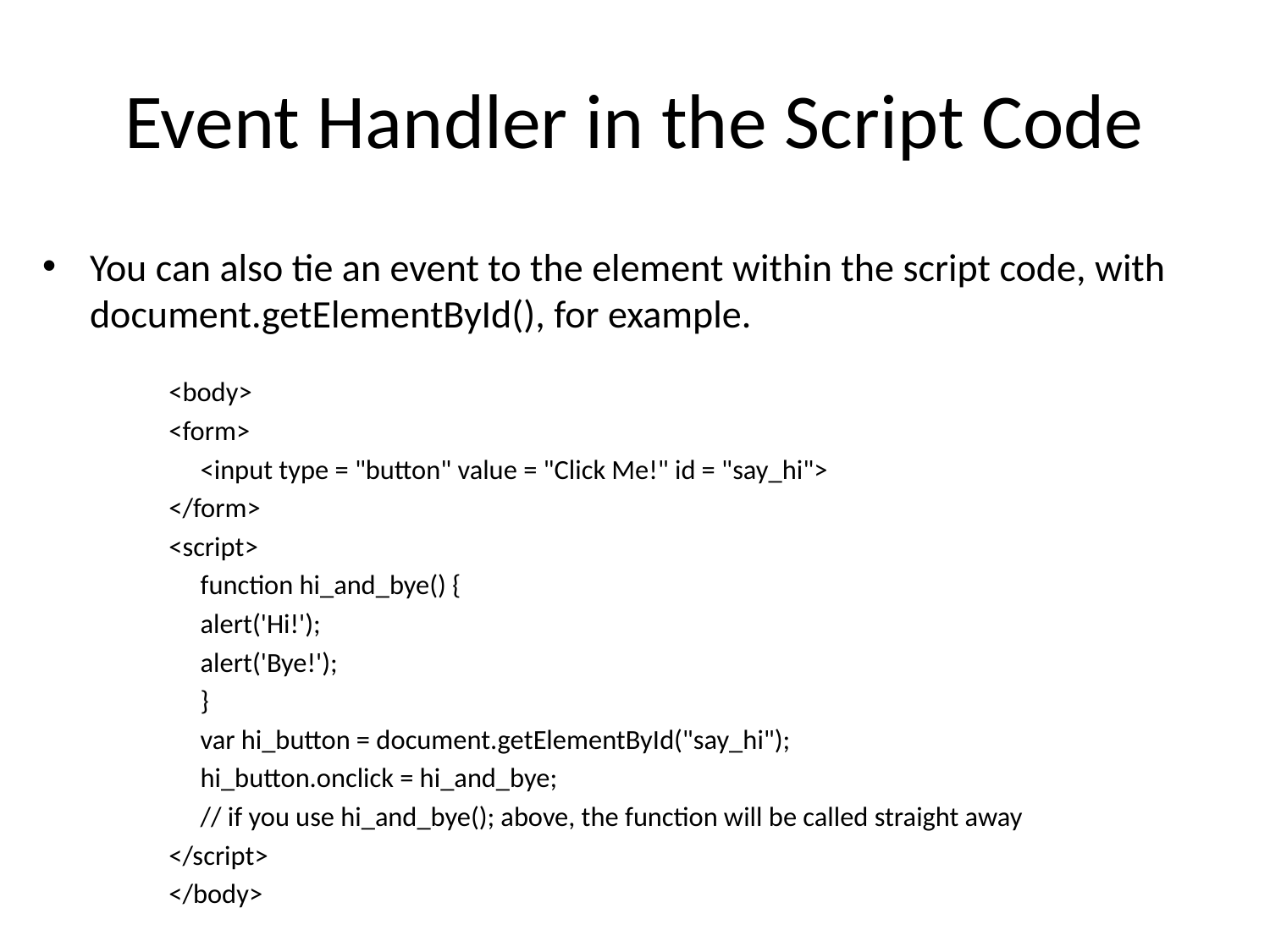

# Event Handler in the Script Code
You can also tie an event to the element within the script code, with document.getElementById(), for example.
<body>
<form>
	<input type = "button" value = "Click Me!" id = "say_hi">
</form>
<script>
	function hi_and_bye() {
		alert('Hi!');
		alert('Bye!');
	}
	var hi_button = document.getElementById("say_hi");
	hi_button.onclick = hi_and_bye;
	// if you use hi_and_bye(); above, the function will be called straight away
</script>
</body>